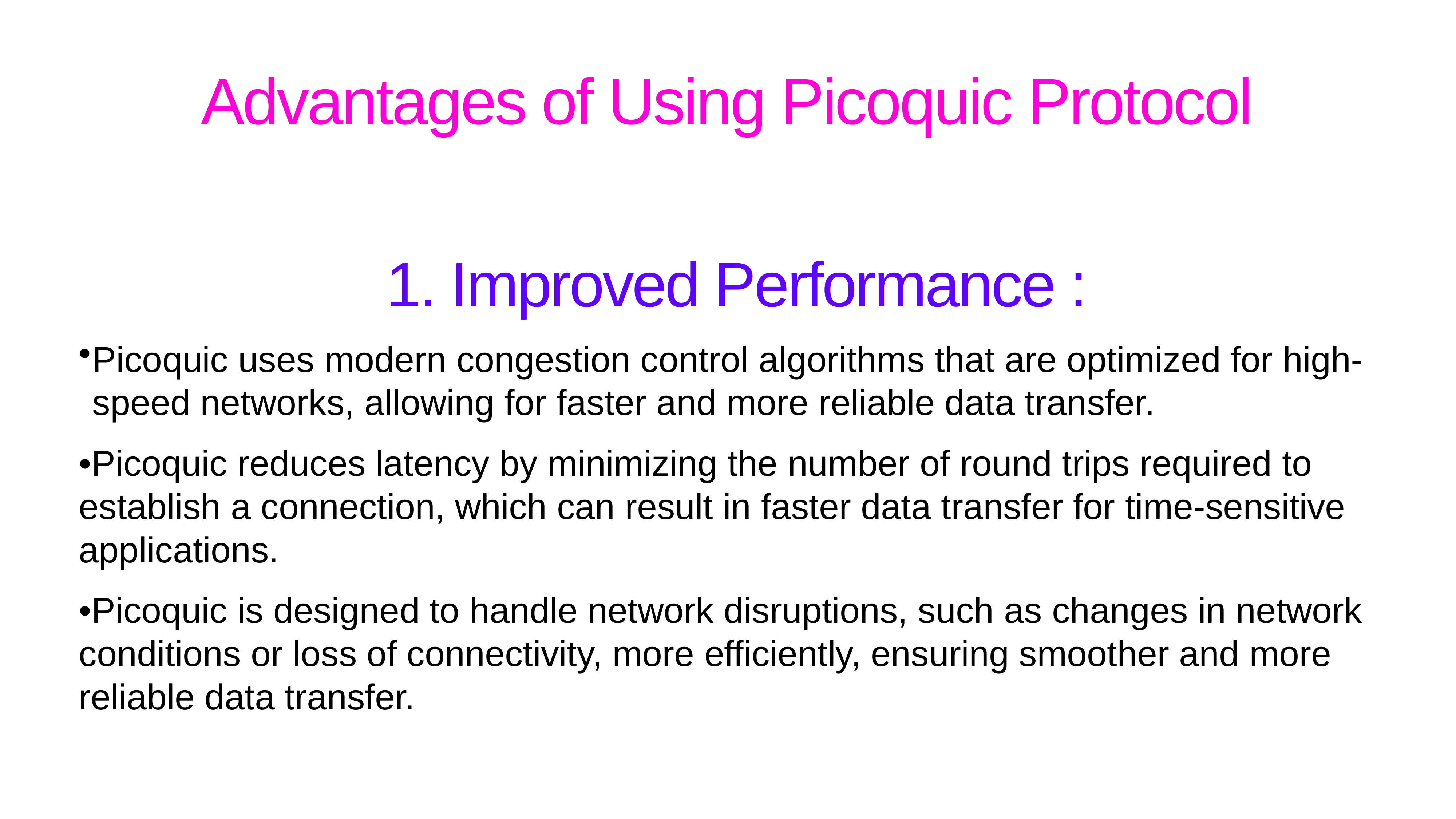

# Advantages of Using Picoquic Protocol

 1. Improved Performance :
Picoquic uses modern congestion control algorithms that are optimized for high-speed networks, allowing for faster and more reliable data transfer.
•Picoquic reduces latency by minimizing the number of round trips required to establish a connection, which can result in faster data transfer for time-sensitive applications.
•Picoquic is designed to handle network disruptions, such as changes in network conditions or loss of connectivity, more efficiently, ensuring smoother and more reliable data transfer.